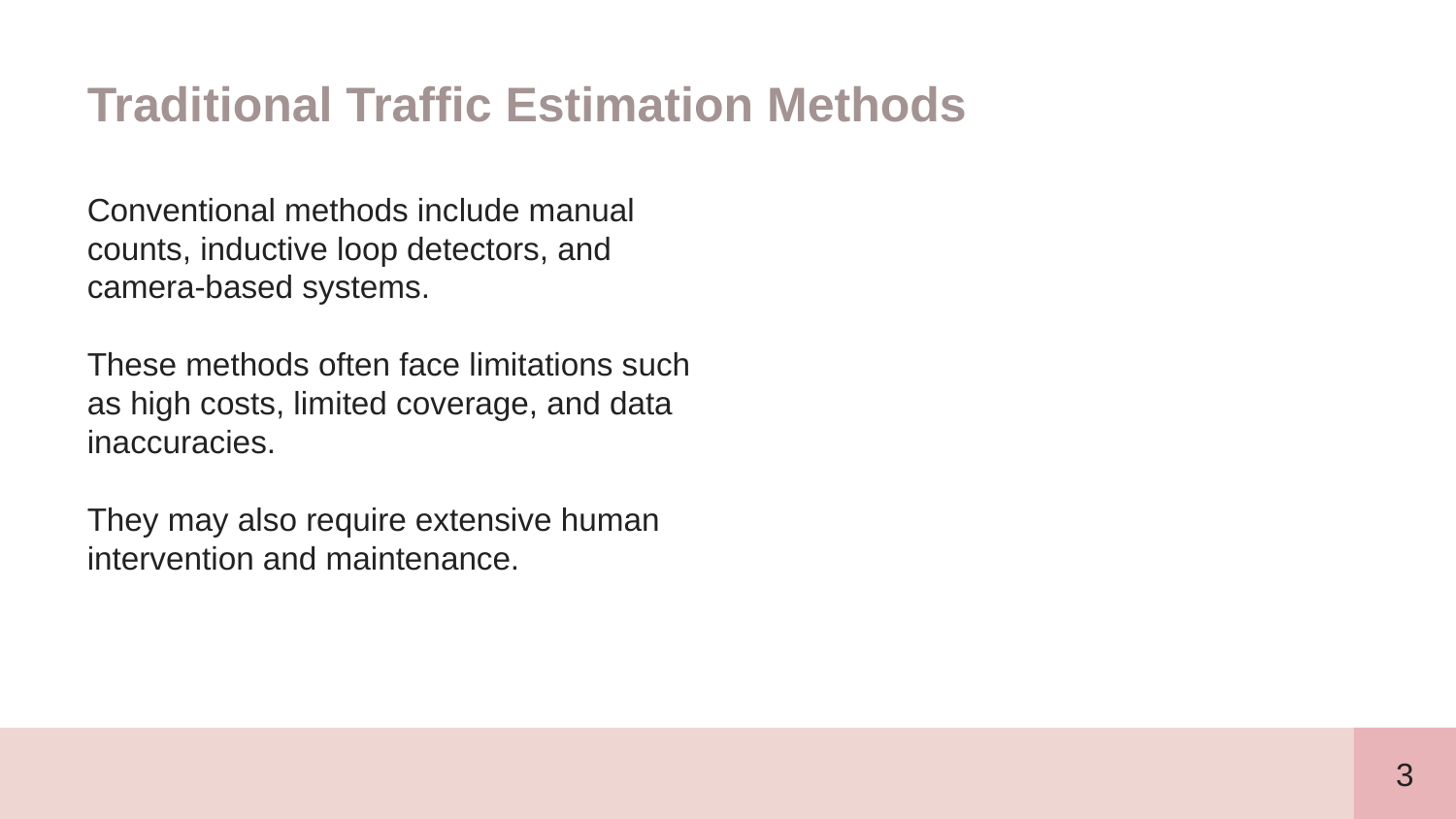

Traditional Traffic Estimation Methods
Conventional methods include manual counts, inductive loop detectors, and camera-based systems.

These methods often face limitations such as high costs, limited coverage, and data inaccuracies.

They may also require extensive human intervention and maintenance.

3